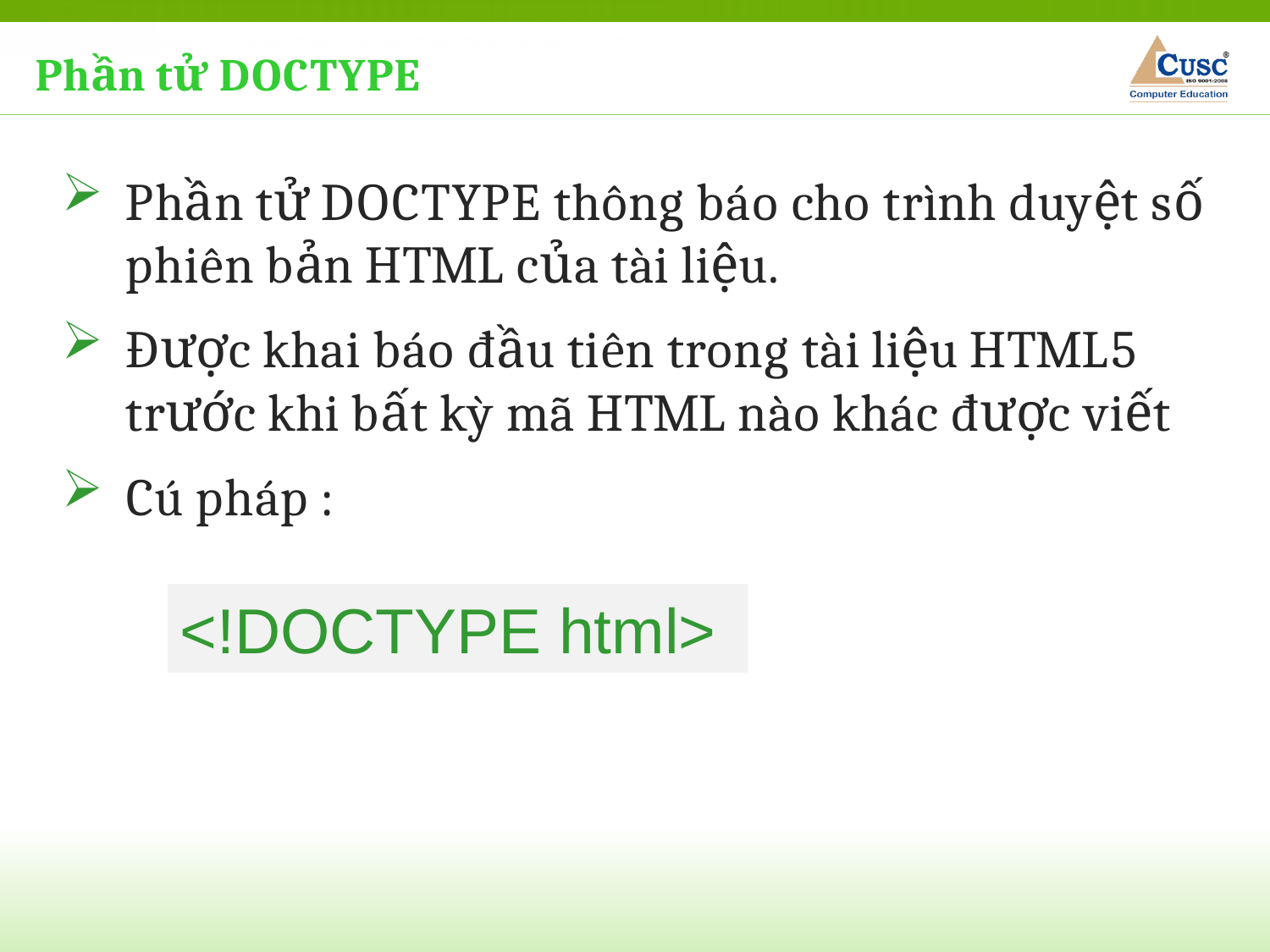

Phần tử DOCTYPE
Phần tử DOCTYPE thông báo cho trình duyệt số phiên bản HTML của tài liệu.
Được khai báo đầu tiên trong tài liệu HTML5 trước khi bất kỳ mã HTML nào khác được viết
Cú pháp :
<!DOCTYPE html>